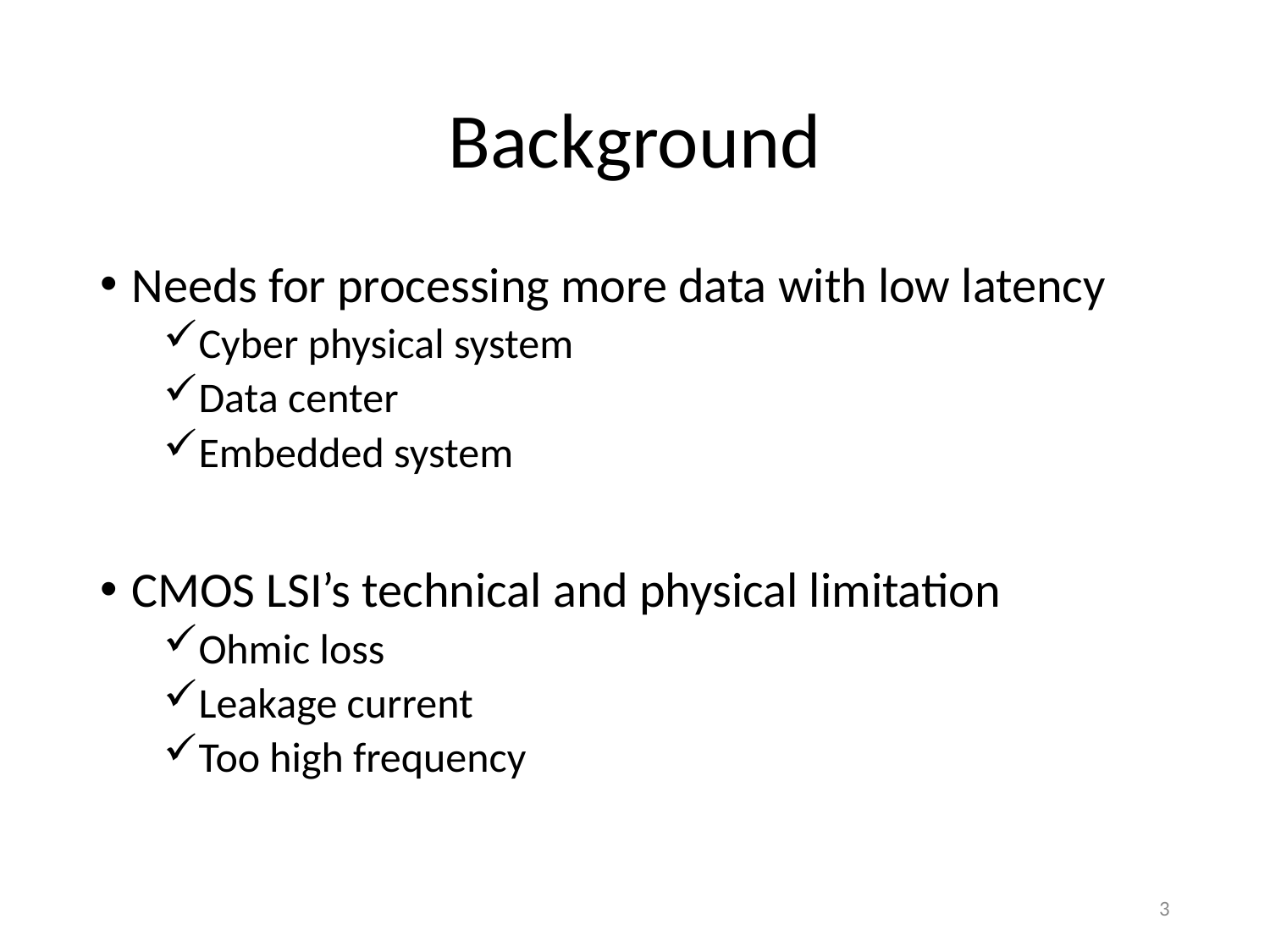

# Background
Needs for processing more data with low latency
Cyber physical system
Data center
Embedded system

CMOS LSI’s technical and physical limitation
Ohmic loss
Leakage current
Too high frequency

3